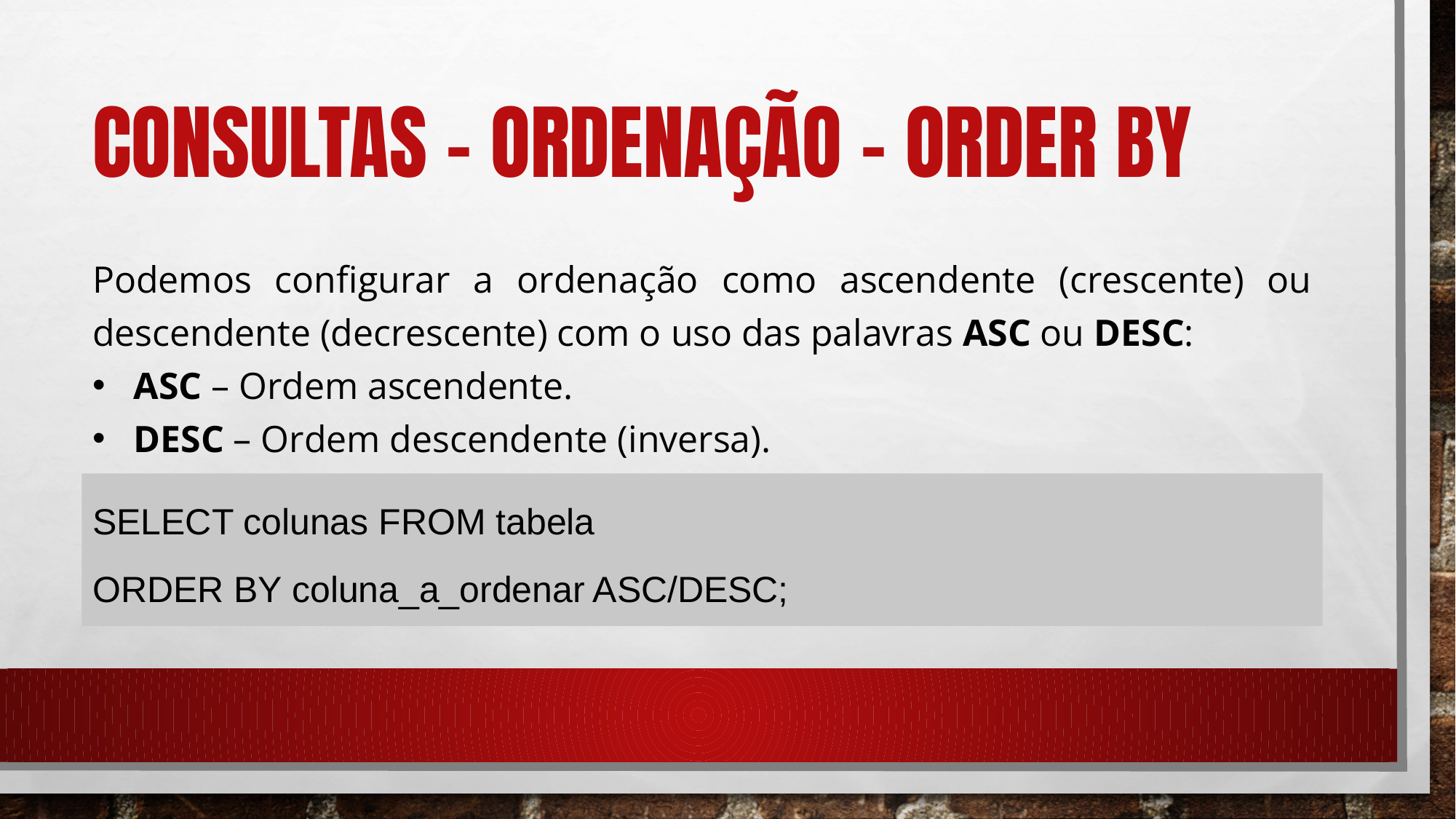

# Consultas - ordenação – ORDER BY
Podemos configurar a ordenação como ascendente (crescente) ou descendente (decrescente) com o uso das palavras ASC ou DESC:
ASC – Ordem ascendente.
DESC – Ordem descendente (inversa).
SELECT colunas FROM tabela
ORDER BY coluna_a_ordenar ASC/DESC;